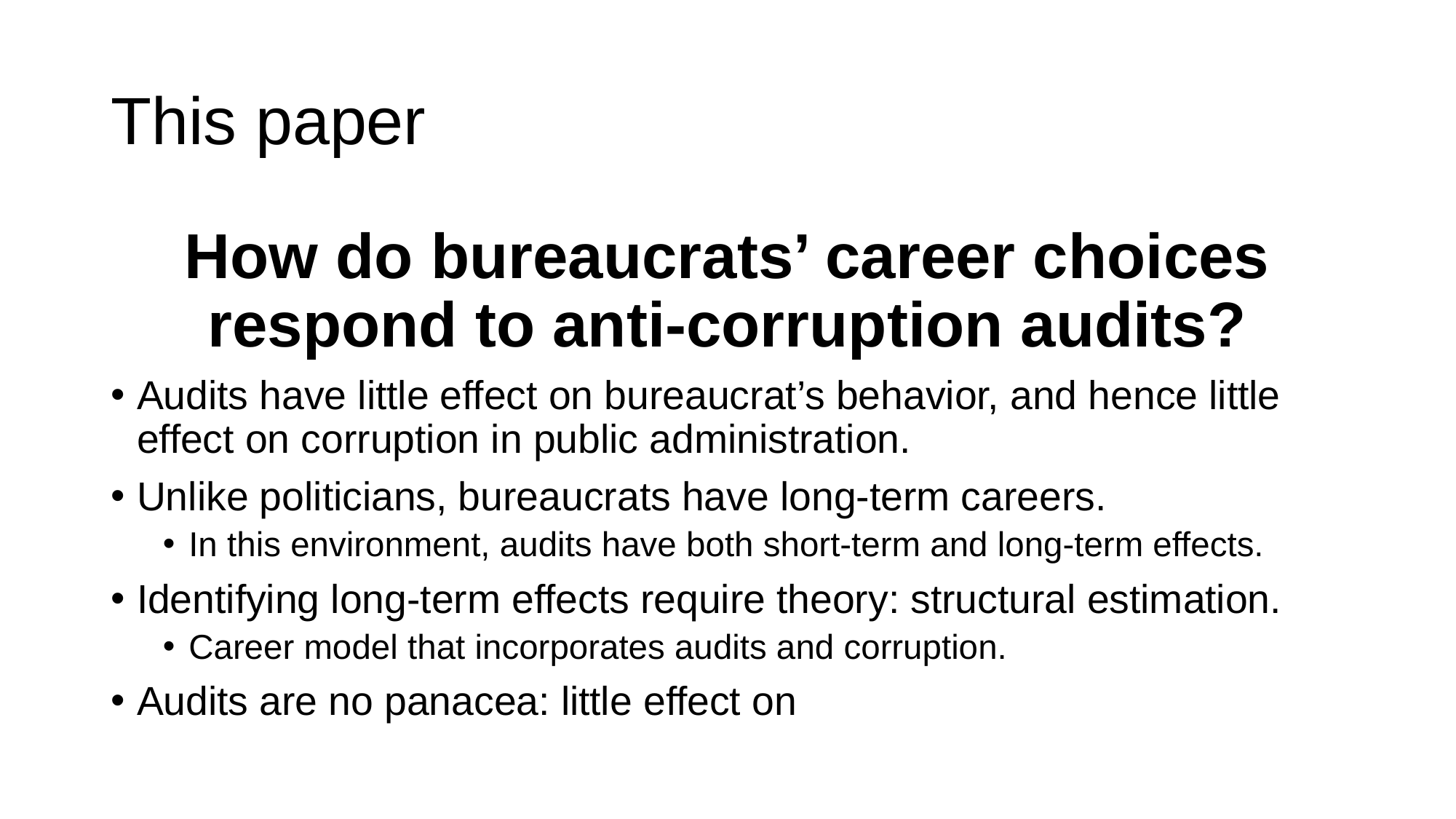

# This paper
How do bureaucrats’ career choices respond to anti-corruption audits?
Audits have little effect on bureaucrat’s behavior, and hence little effect on corruption in public administration.
Unlike politicians, bureaucrats have long-term careers.
In this environment, audits have both short-term and long-term effects.
Identifying long-term effects require theory: structural estimation.
Career model that incorporates audits and corruption.
Audits are no panacea: little effect on